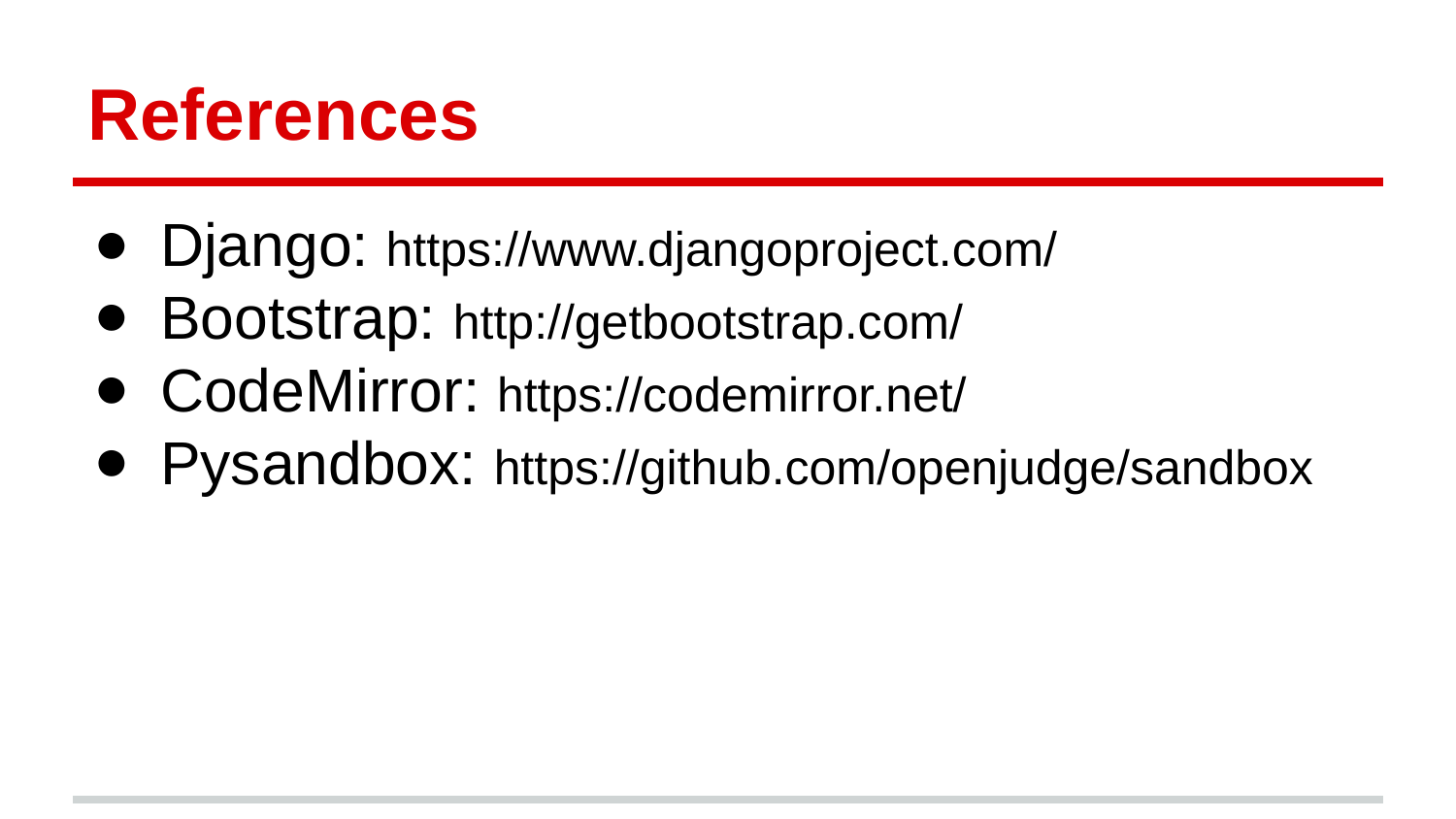

# References
Django: https://www.djangoproject.com/
Bootstrap: http://getbootstrap.com/
CodeMirror: https://codemirror.net/
Pysandbox: https://github.com/openjudge/sandbox